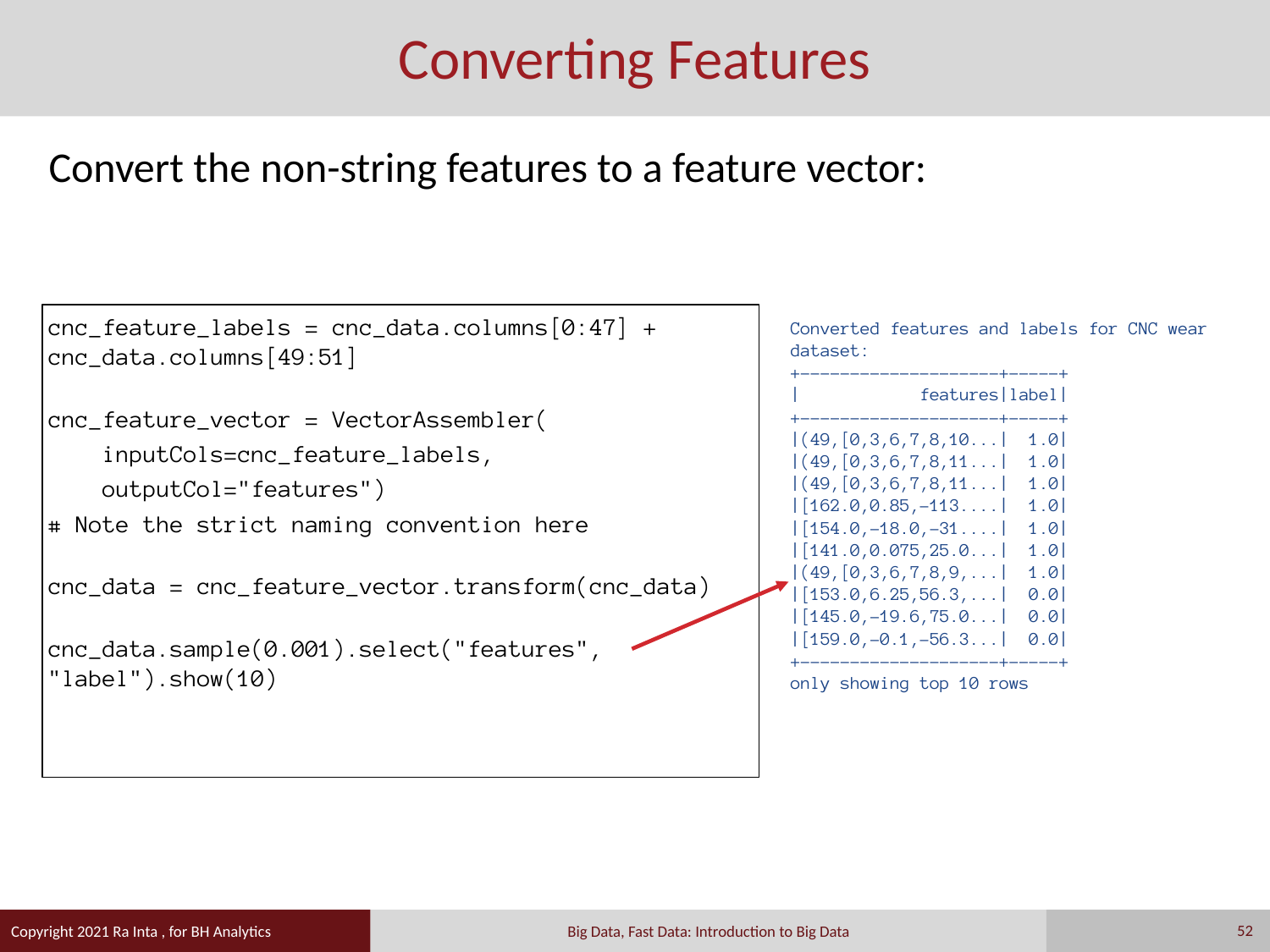

# Converting Features
Convert the non-string features to a feature vector:
cnc_feature_labels = cnc_data.columns[0:47] + cnc_data.columns[49:51]

cnc_feature_vector = VectorAssembler(
    inputCols=cnc_feature_labels,
    outputCol="features")
# Note the strict naming convention here

cnc_data = cnc_feature_vector.transform(cnc_data)

cnc_data.sample(0.001).select("features", "label").show(10)
Converted features and labels for CNC wear dataset:
+--------------------+-----+
|            features|label|
+--------------------+-----+
|(49,[0,3,6,7,8,10...|  1.0|
|(49,[0,3,6,7,8,11...|  1.0|
|(49,[0,3,6,7,8,11...|  1.0|
|[162.0,0.85,-113....|  1.0|
|[154.0,-18.0,-31....|  1.0|
|[141.0,0.075,25.0...|  1.0|
|(49,[0,3,6,7,8,9,...|  1.0|
|[153.0,6.25,56.3,...|  0.0|
|[145.0,-19.6,75.0...|  0.0|
|[159.0,-0.1,-56.3...|  0.0|
+--------------------+-----+
only showing top 10 rows

52